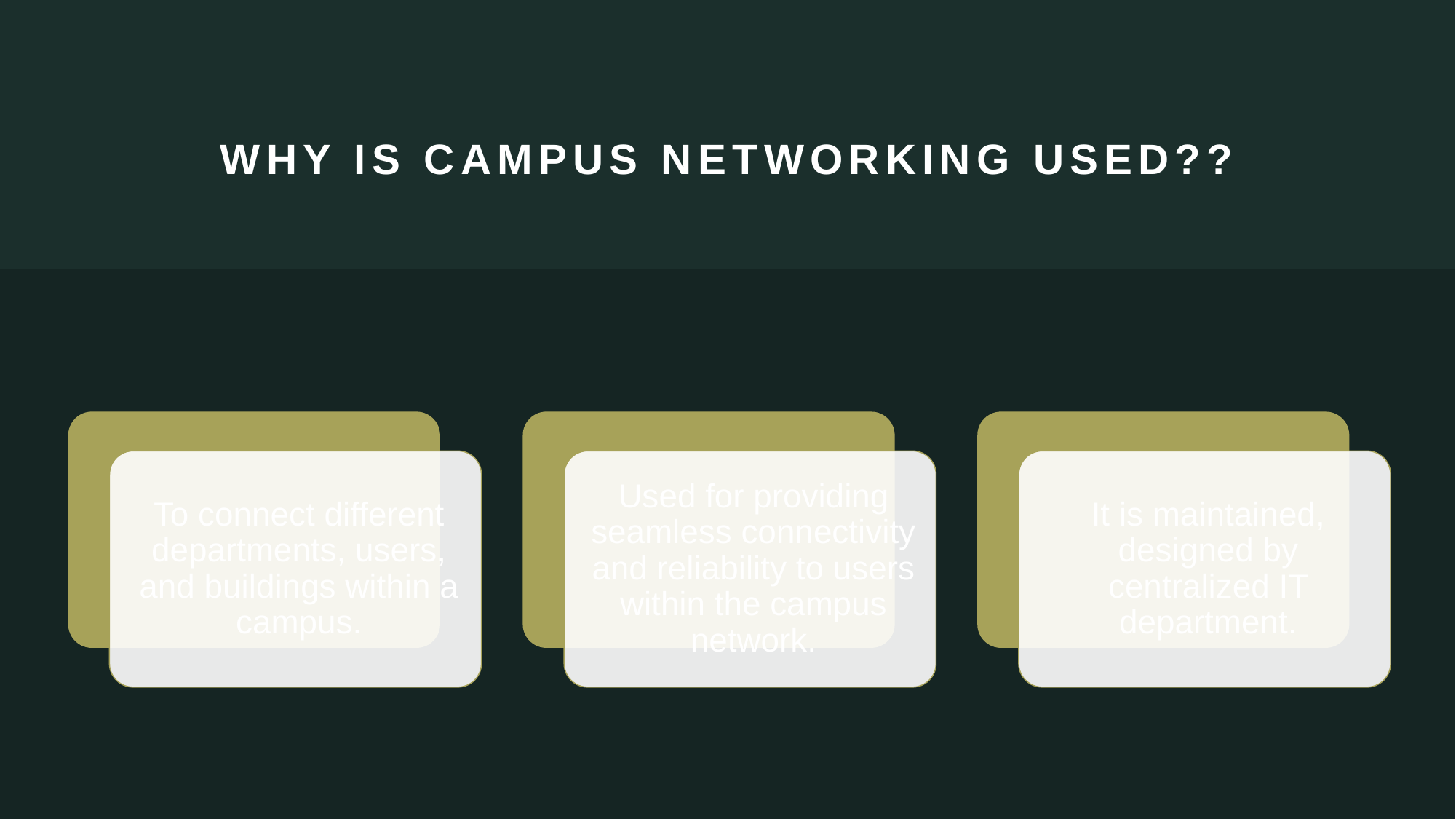

# Why is Campus networking used??

To connect different departments, users, and buildings within a campus.
Used for providing seamless connectivity and reliability to users within the campus network.
It is maintained, designed by centralized IT department.